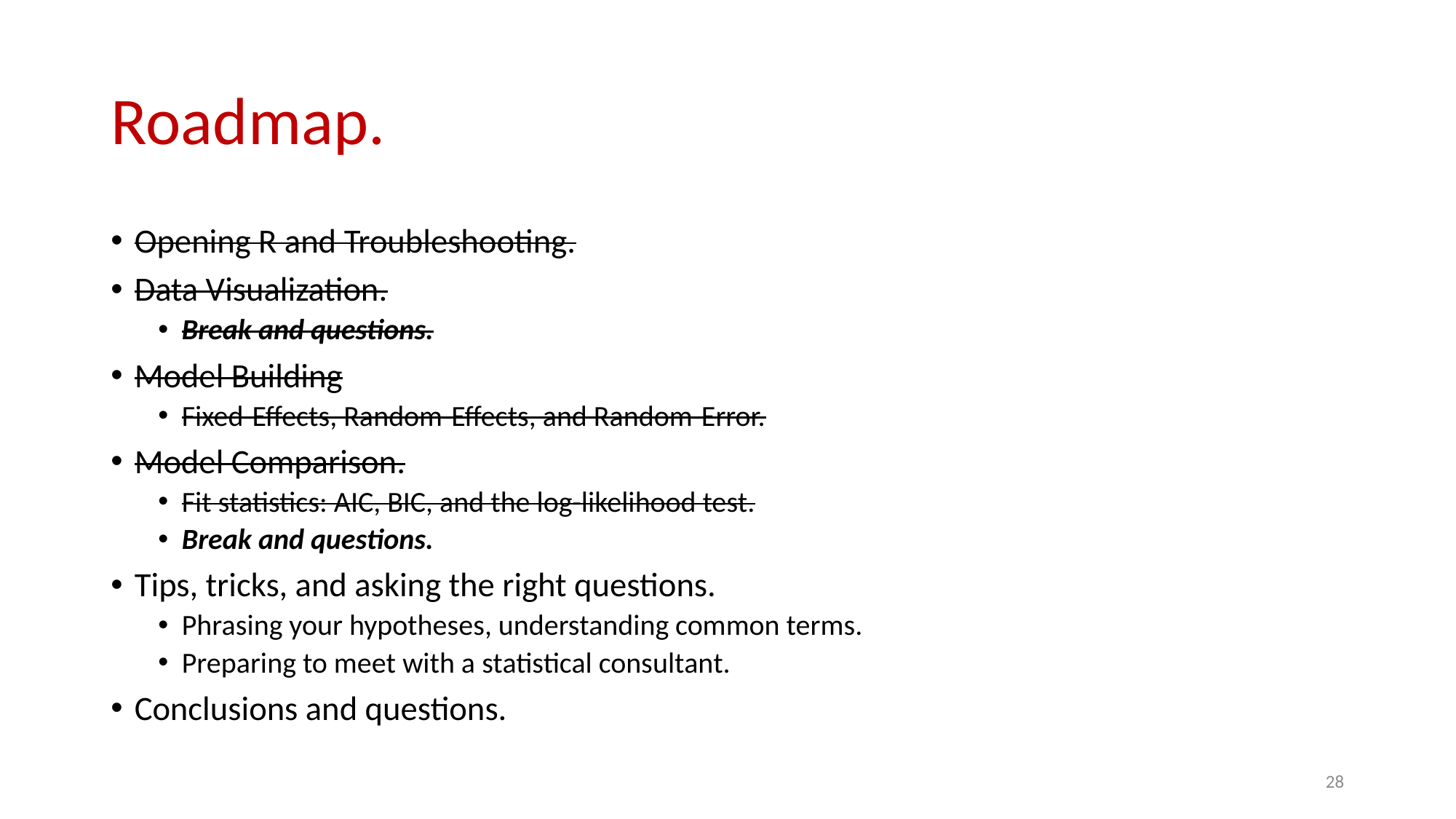

# Roadmap.
Opening R and Troubleshooting.
Data Visualization.
Break and questions.
Model Building
Fixed-Effects, Random-Effects, and Random-Error.
Model Comparison.
Fit statistics: AIC, BIC, and the log-likelihood test.
Break and questions.
Tips, tricks, and asking the right questions.
Phrasing your hypotheses, understanding common terms.
Preparing to meet with a statistical consultant.
Conclusions and questions.
28